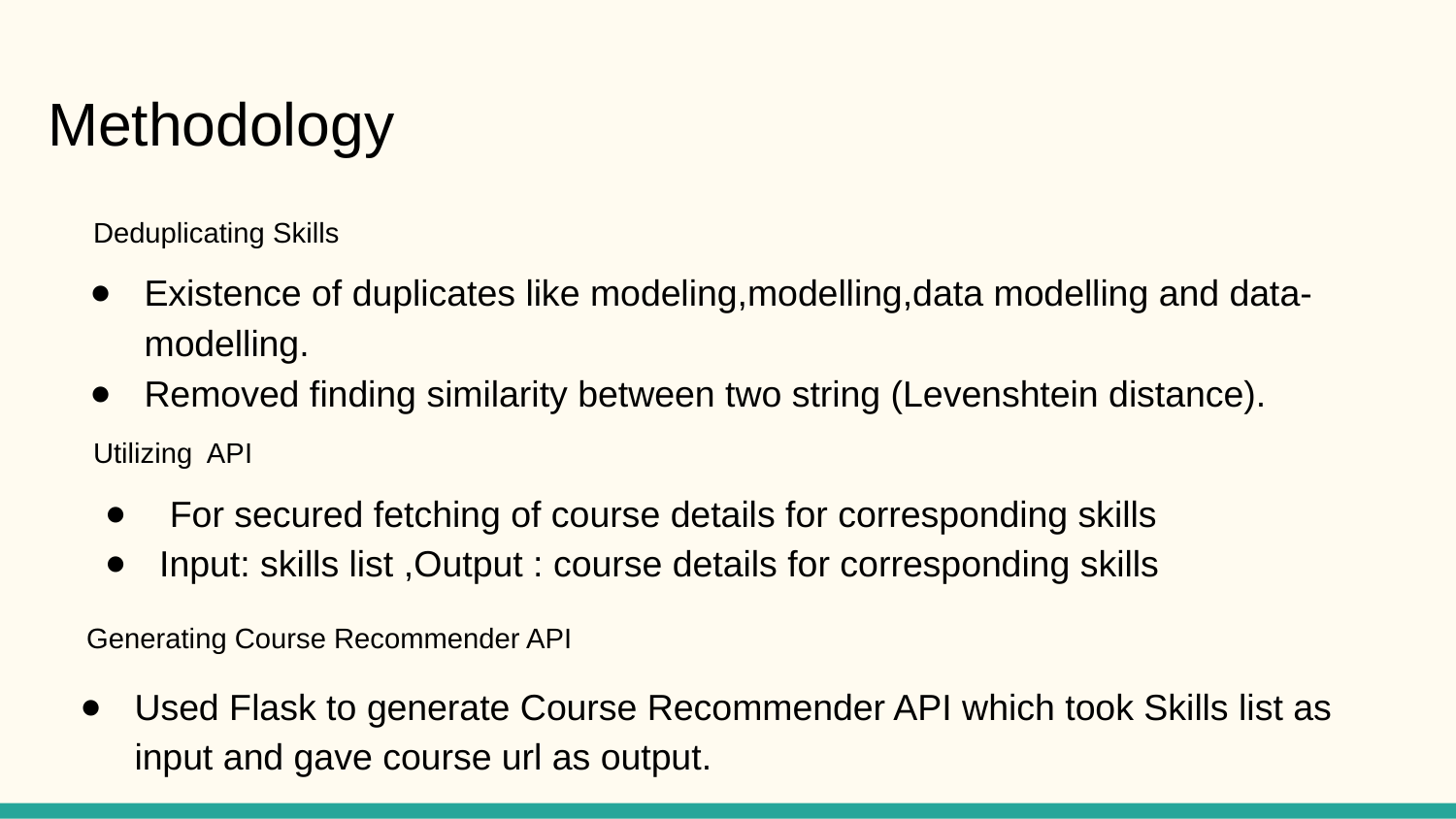

# Methodology

Deduplicating Skills
Existence of duplicates like modeling,modelling,data modelling and data-modelling.
Removed finding similarity between two string (Levenshtein distance).

Utilizing  API
 For secured fetching of course details for corresponding skills
Input: skills list ,Output : course details for corresponding skills

Generating Course Recommender API
Used Flask to generate Course Recommender API which took Skills list as input and gave course url as output.